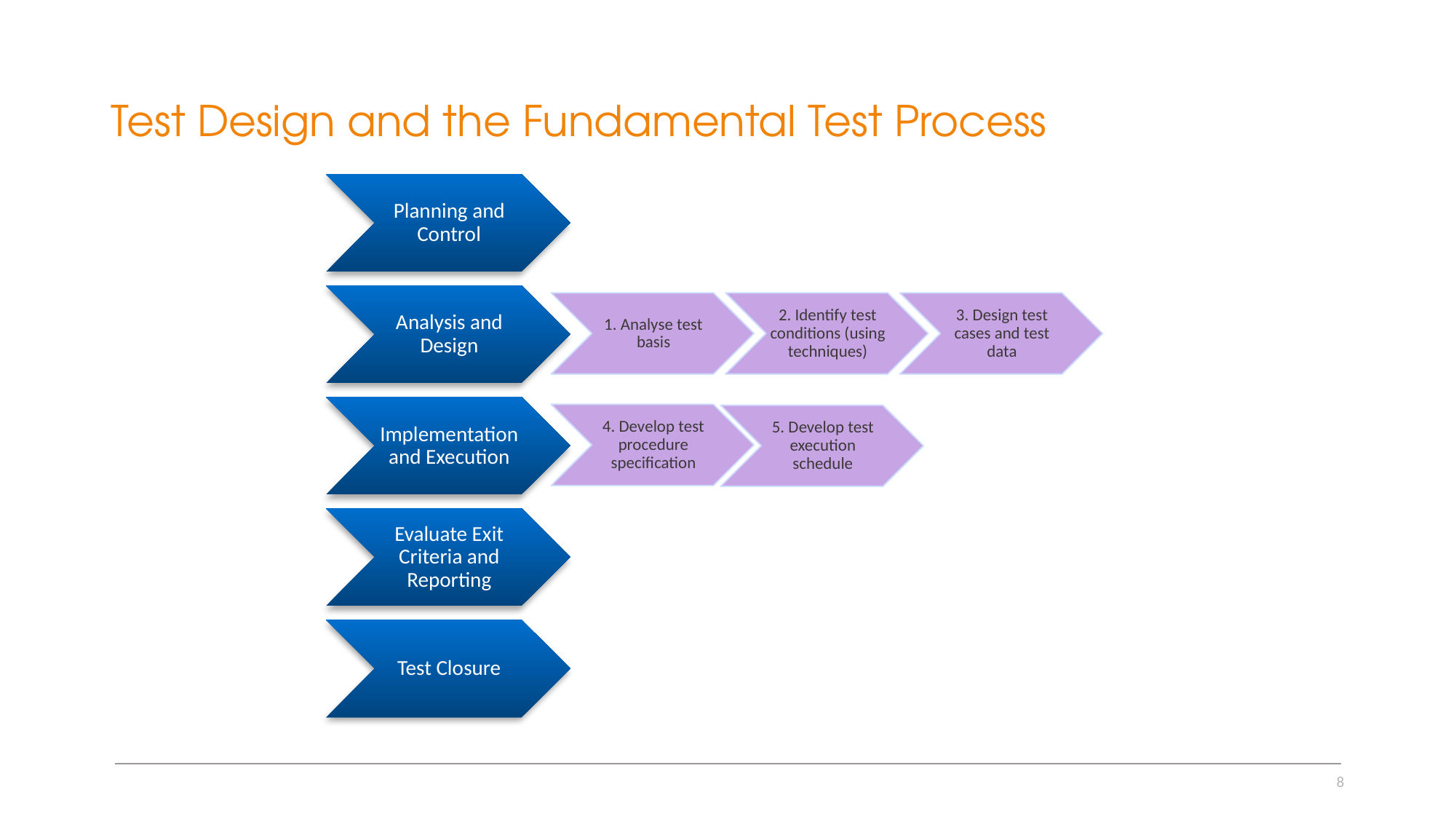

# Test Design and the Fundamental Test Process
Planning and Control
Analysis and Design
1. Analyse test basis
2. Identify test conditions (using techniques)
3. Design test cases and test data
Implementation and Execution
4. Develop test procedure specification
5. Develop test execution schedule
Evaluate Exit Criteria and Reporting
Test Closure
8